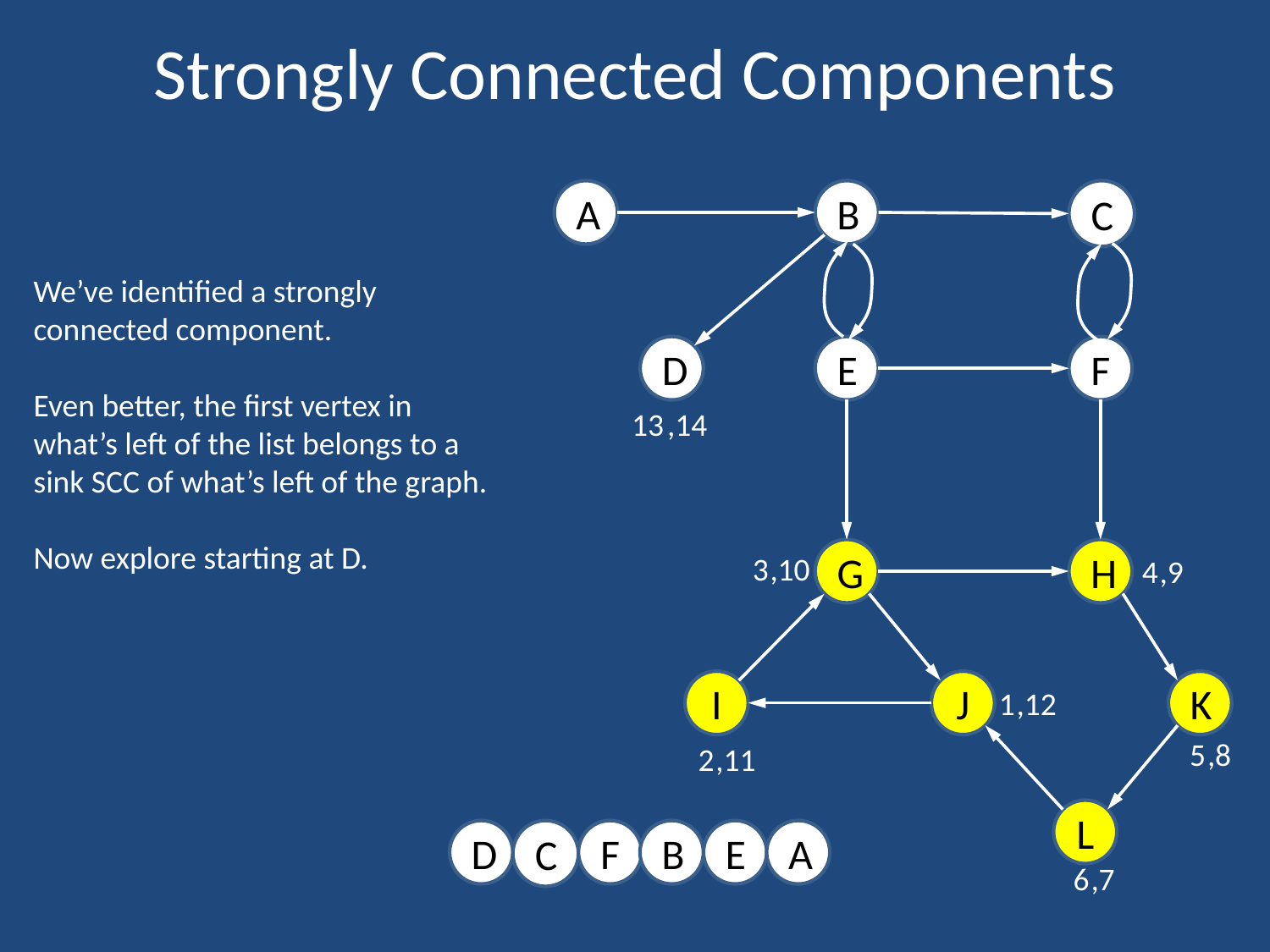

# Strongly Connected Components
A
B
C

We’ve identified a strongly connected component.

Even better, the first vertex in what’s left of the list belongs to a sink SCC of what’s left of the graph.

Now explore starting at D.

D
E
F
13
,14
G
H
3
,10
4
,9
I
J
K
1
,12
5
,8
2
,11
L
D
C
F
B
E
A
6
,7